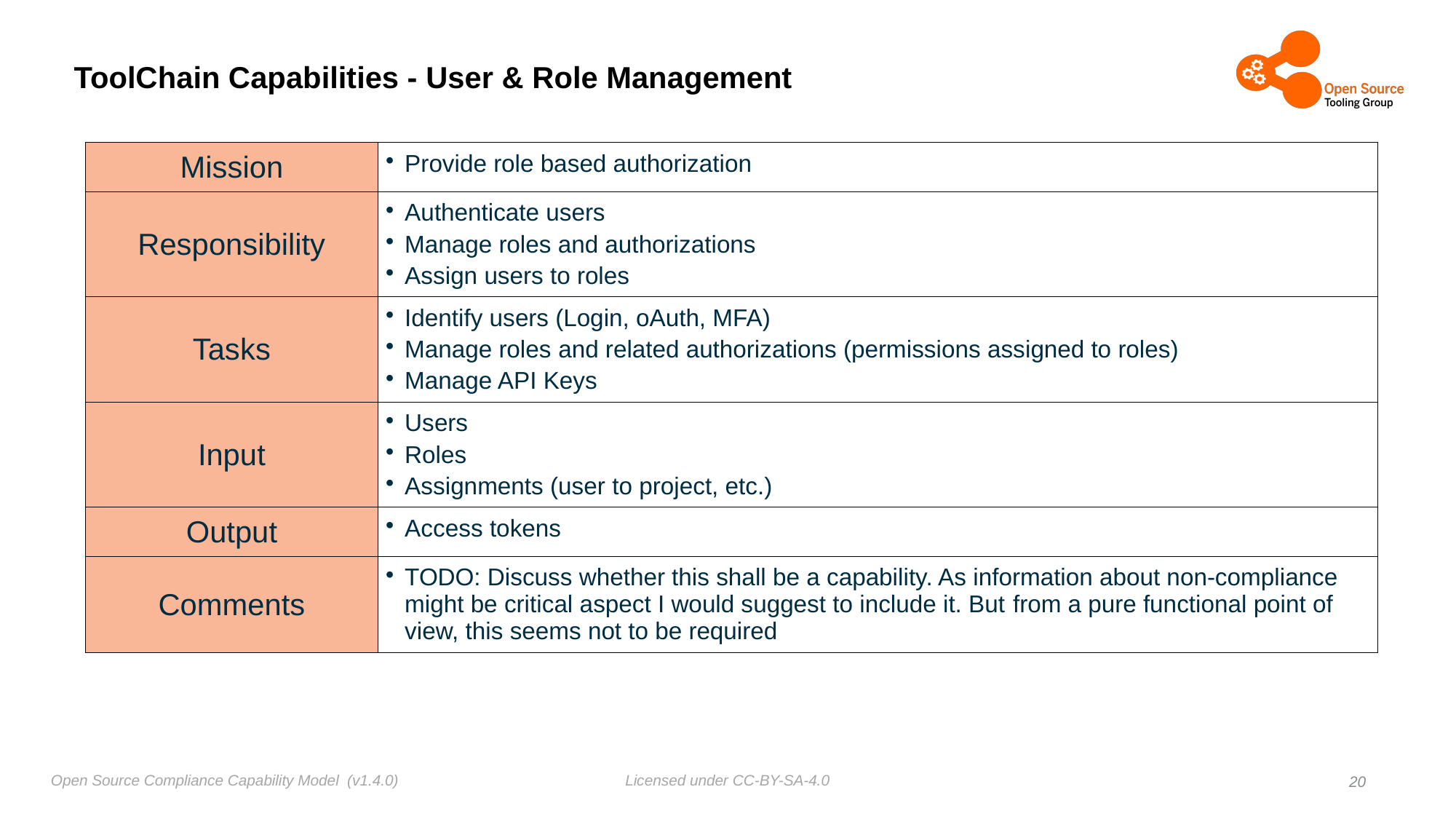

# ToolChain Capabilities - User & Role Management
| Mission | Provide role based authorization |
| --- | --- |
| Responsibility | Authenticate users Manage roles and authorizations Assign users to roles |
| Tasks | Identify users (Login, oAuth, MFA) Manage roles and related authorizations (permissions assigned to roles) Manage API Keys |
| Input | Users Roles Assignments (user to project, etc.) |
| Output | Access tokens |
| Comments | TODO: Discuss whether this shall be a capability. As information about non-compliance might be critical aspect I would suggest to include it. But from a pure functional point of view, this seems not to be required |
20